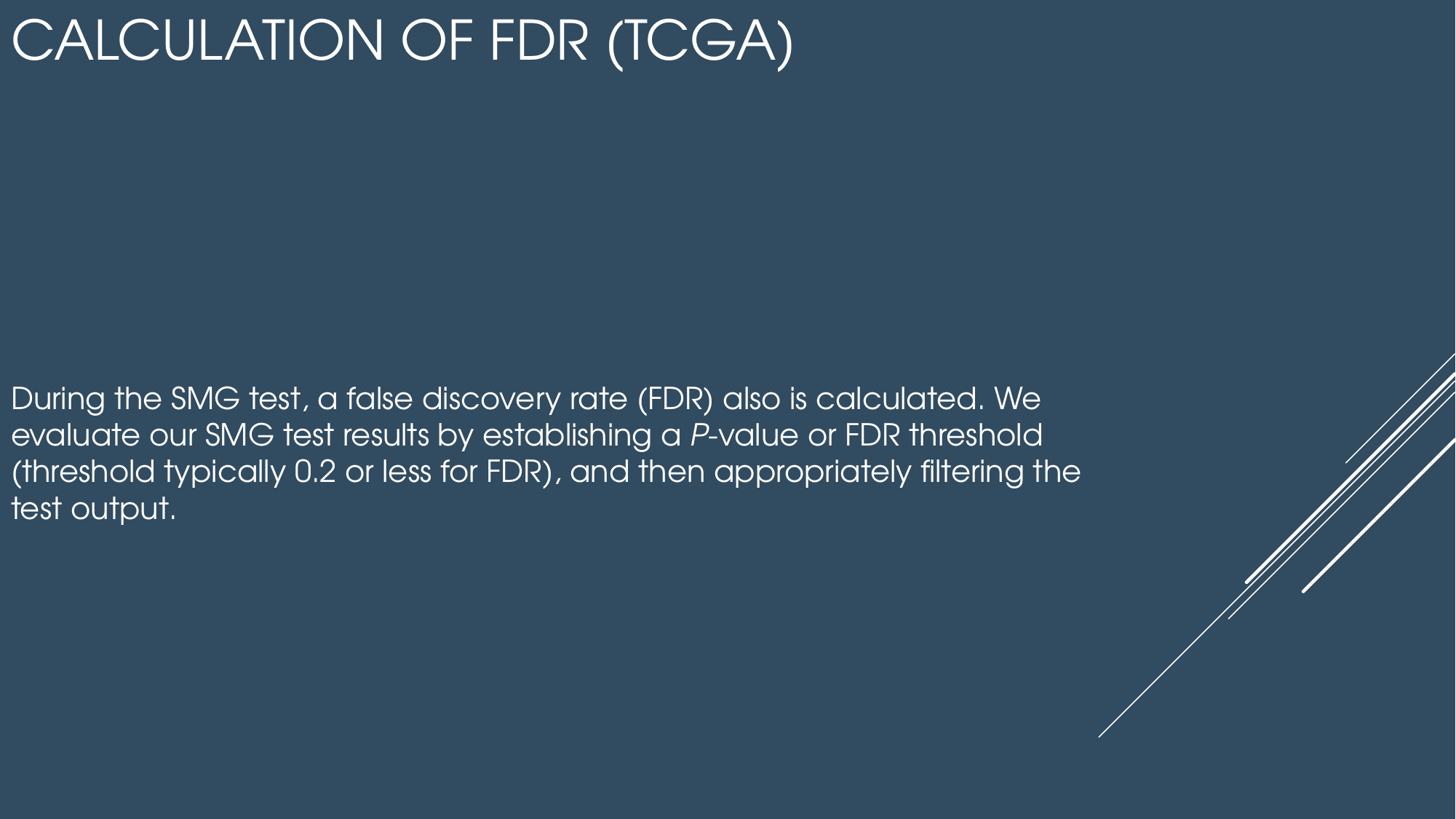

# Calculation of FDR (TCGA)
During the SMG test, a false discovery rate (FDR) also is calculated. We evaluate our SMG test results by establishing a P-value or FDR threshold (threshold typically 0.2 or less for FDR), and then appropriately filtering the test output.